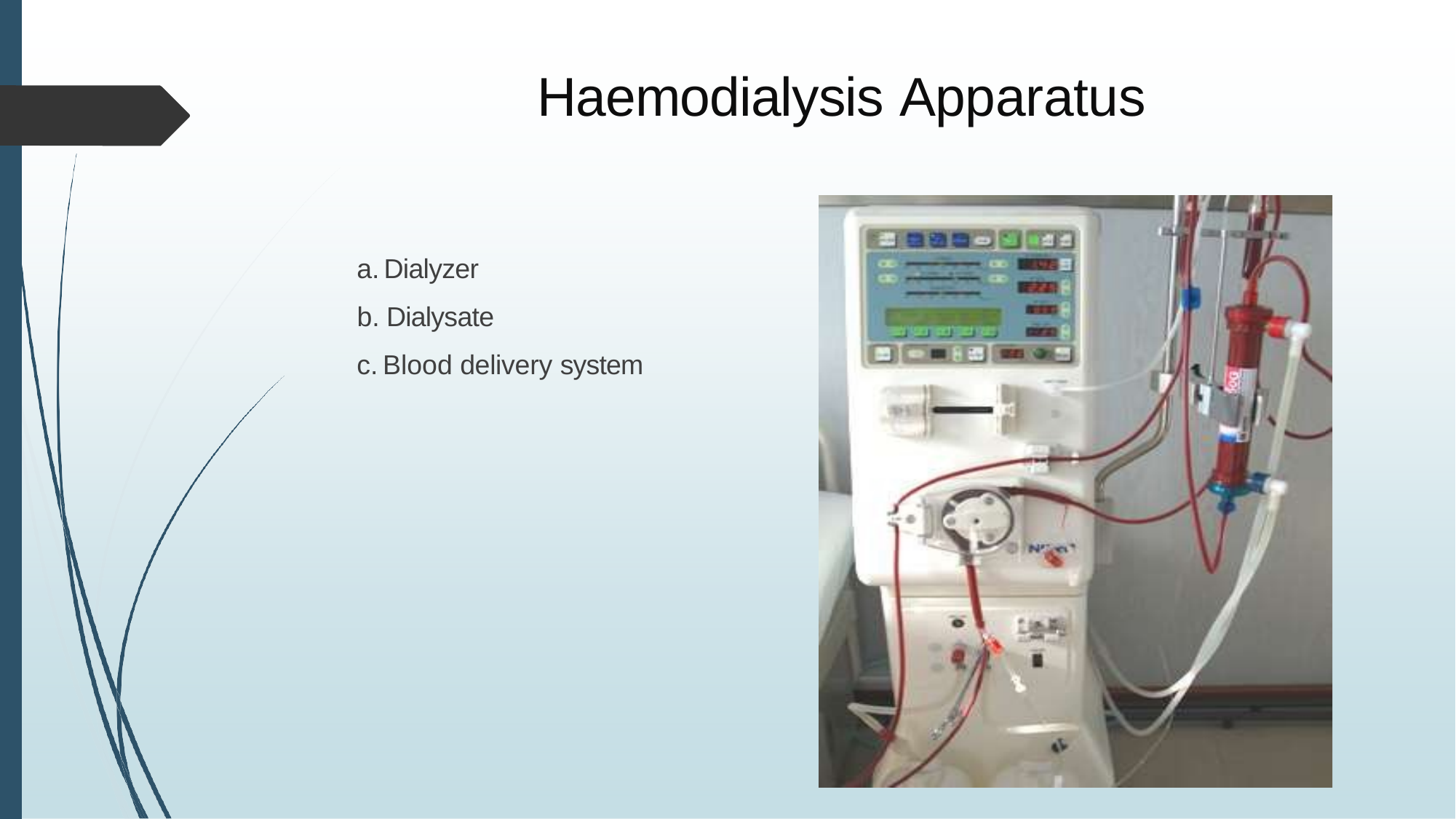

# Haemodialysis Apparatus

Dialyzer
Dialysate
Blood delivery system